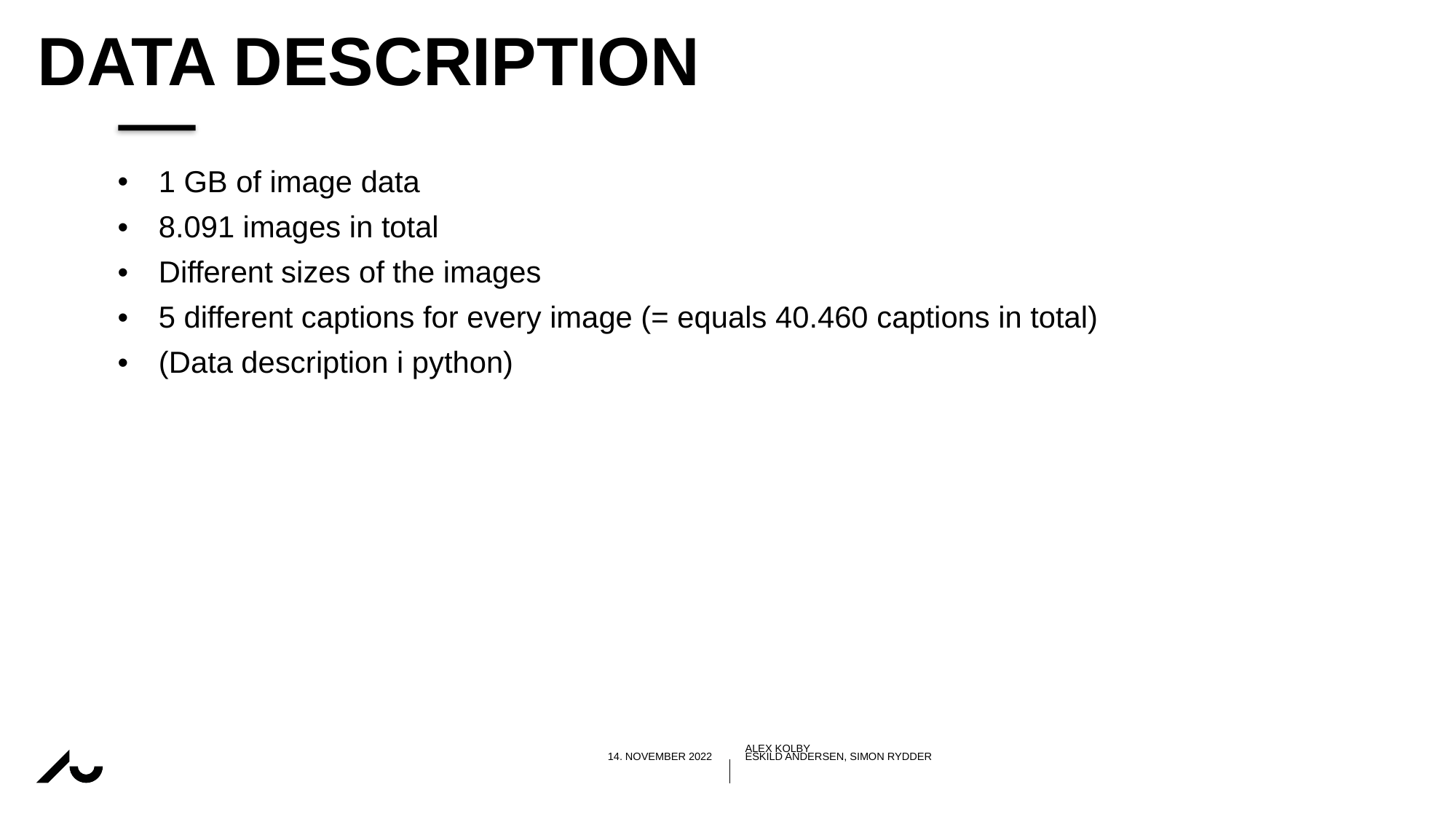

# Data description
1 GB of image data
8.091 images in total
Different sizes of the images
5 different captions for every image (= equals 40.460 captions in total)
(Data description i python)